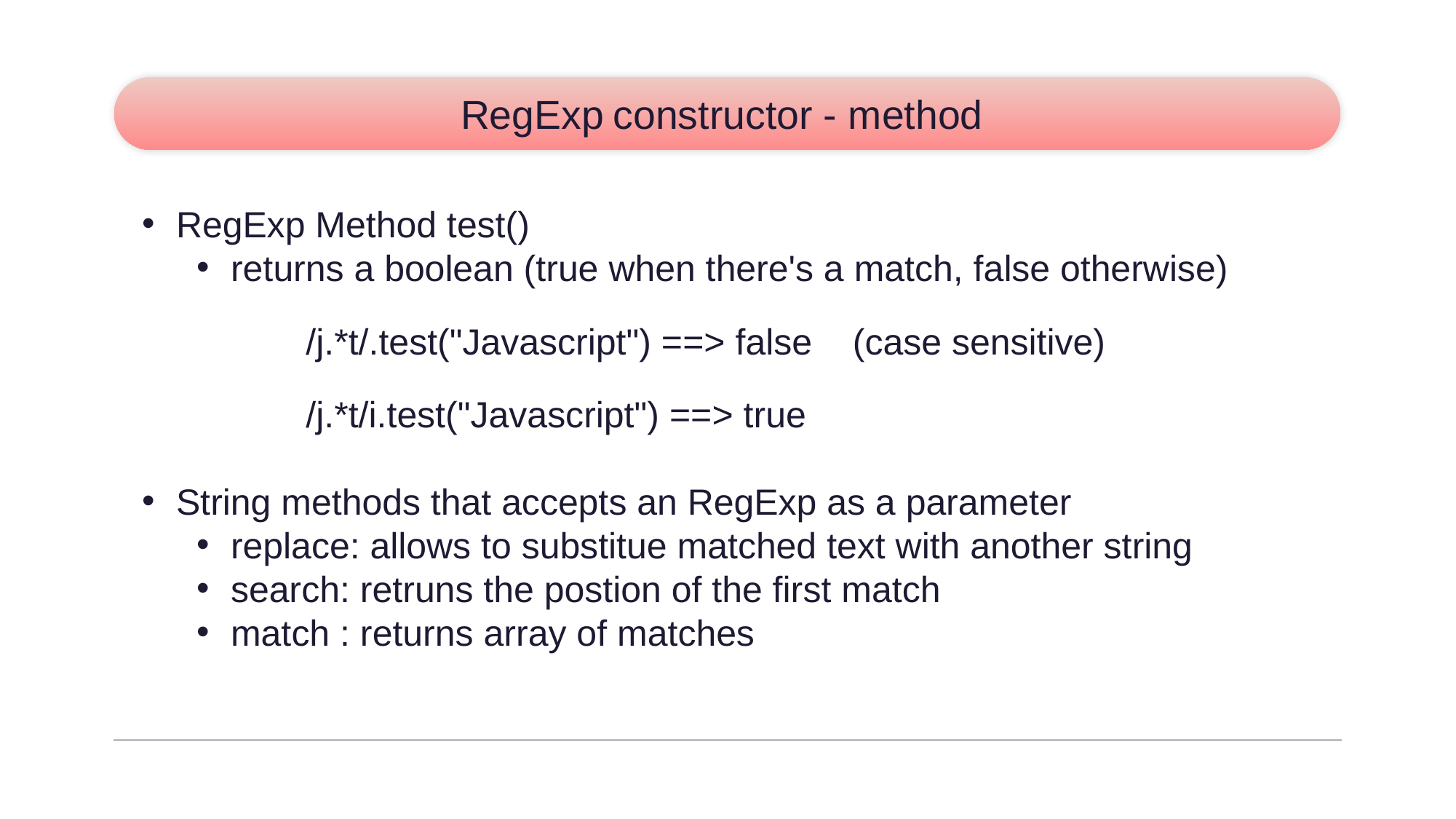

# RegExp constructor - method
RegExp Method test()
returns a boolean (true when there's a match, false otherwise)
	/j.*t/.test("Javascript") ==> false    (case sensitive)
	/j.*t/i.test("Javascript") ==> true

String methods that accepts an RegExp as a parameter
replace: allows to substitue matched text with another string
search: retruns the postion of the first match
match : returns array of matches